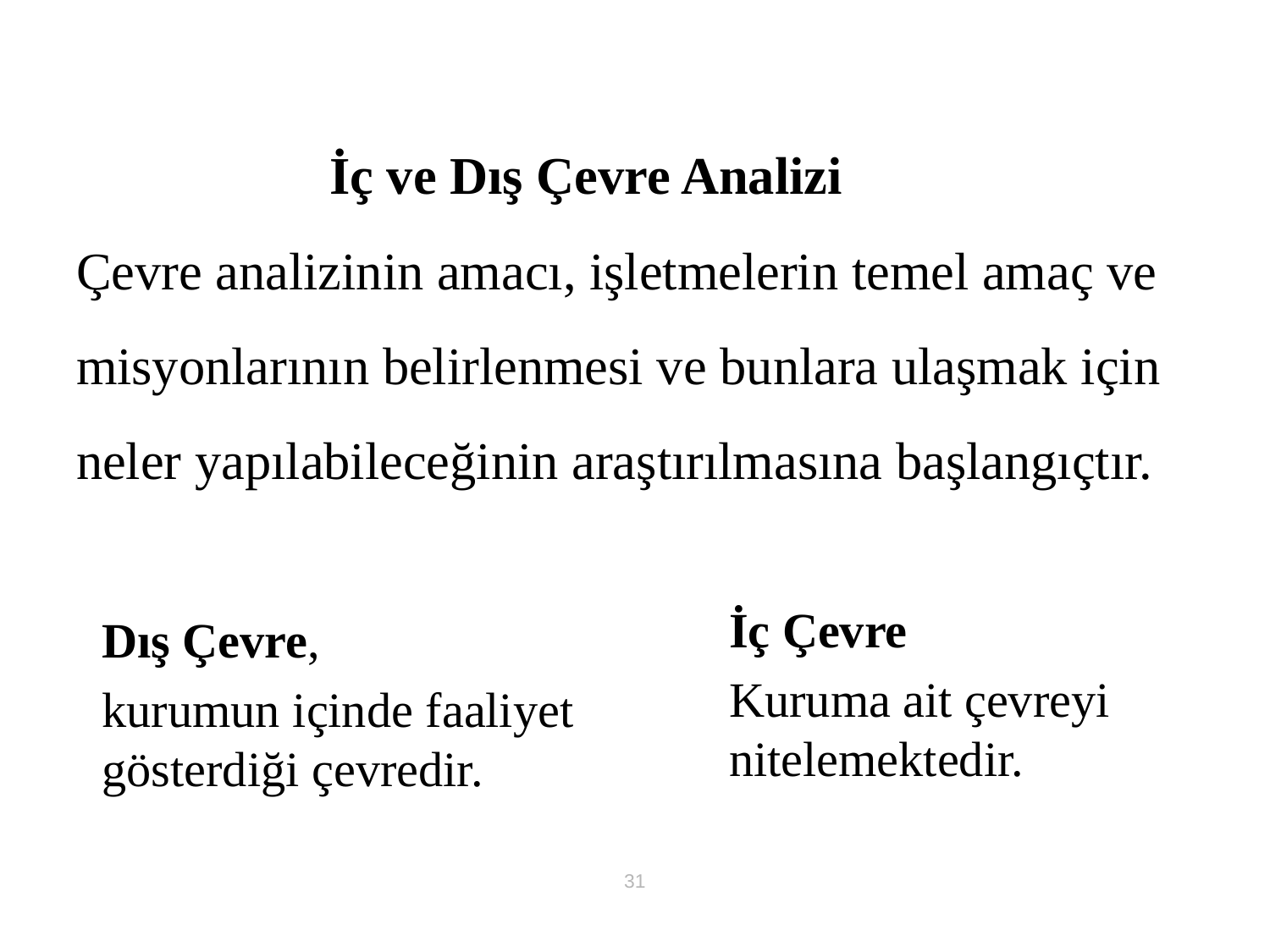

# İç ve Dış Çevre Analizi Çevre analizinin amacı, işletmelerin temel amaç ve misyonlarının belirlenmesi ve bunlara ulaşmak için neler yapılabileceğinin araştırılmasına başlangıçtır.
İç Çevre
Kuruma ait çevreyi nitelemektedir.
Dış Çevre,
kurumun içinde faaliyet gösterdiği çevredir.
31